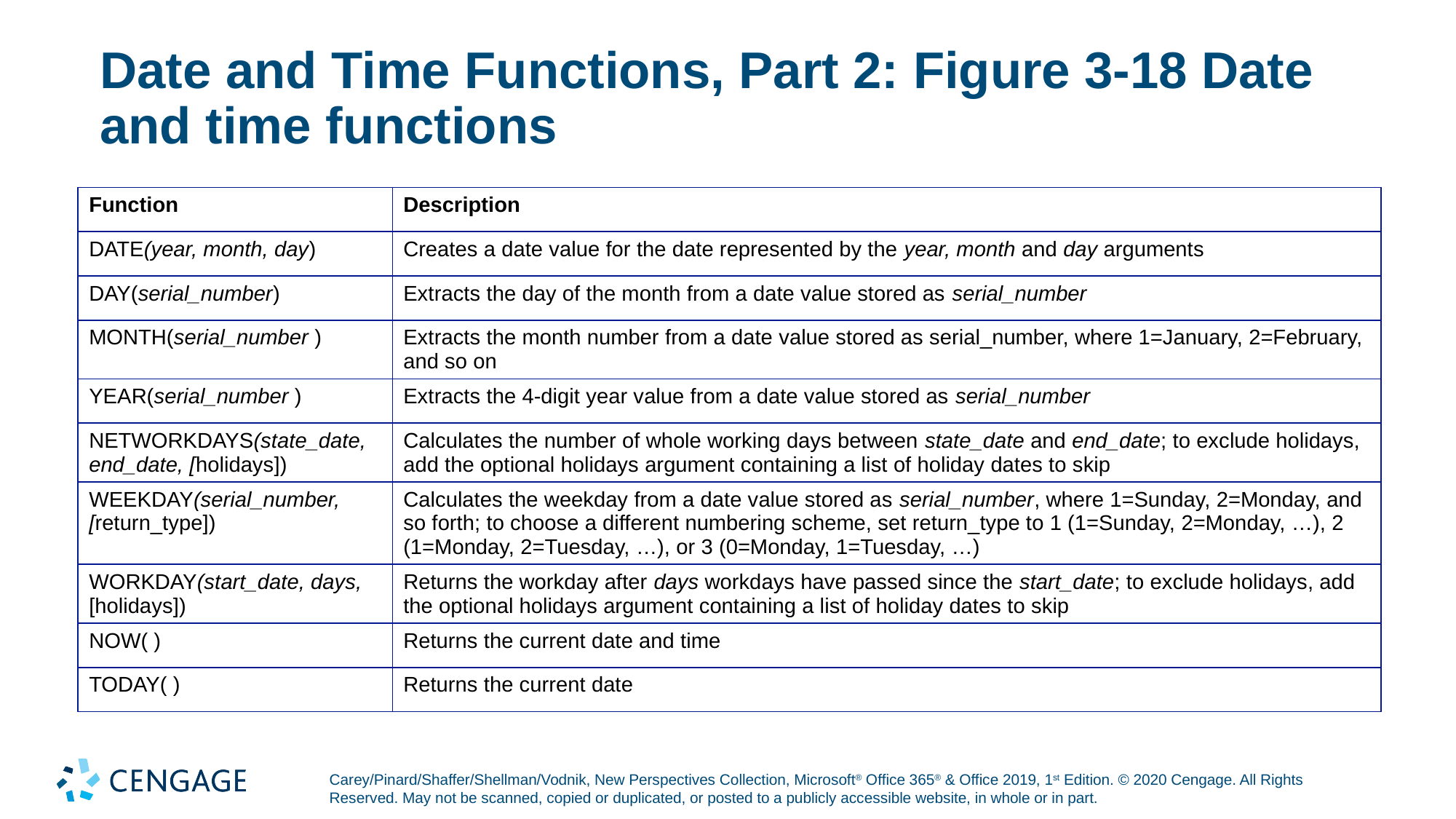

# Date and Time Functions, Part 2: Figure 3-18 Date and time functions
| Function | Description |
| --- | --- |
| DATE(year, month, day) | Creates a date value for the date represented by the year, month and day arguments |
| DAY(serial\_number) | Extracts the day of the month from a date value stored as serial\_number |
| MONTH(serial\_number ) | Extracts the month number from a date value stored as serial\_number, where 1=January, 2=February, and so on |
| YEAR(serial\_number ) | Extracts the 4-digit year value from a date value stored as serial\_number |
| NETWORKDAYS(state\_date, end\_date, [holidays]) | Calculates the number of whole working days between state\_date and end\_date; to exclude holidays, add the optional holidays argument containing a list of holiday dates to skip |
| WEEKDAY(serial\_number, [return\_type]) | Calculates the weekday from a date value stored as serial\_number, where 1=Sunday, 2=Monday, and so forth; to choose a different numbering scheme, set return\_type to 1 (1=Sunday, 2=Monday, …), 2 (1=Monday, 2=Tuesday, …), or 3 (0=Monday, 1=Tuesday, …) |
| WORKDAY(start\_date, days, [holidays]) | Returns the workday after days workdays have passed since the start\_date; to exclude holidays, add the optional holidays argument containing a list of holiday dates to skip |
| NOW( ) | Returns the current date and time |
| TODAY( ) | Returns the current date |